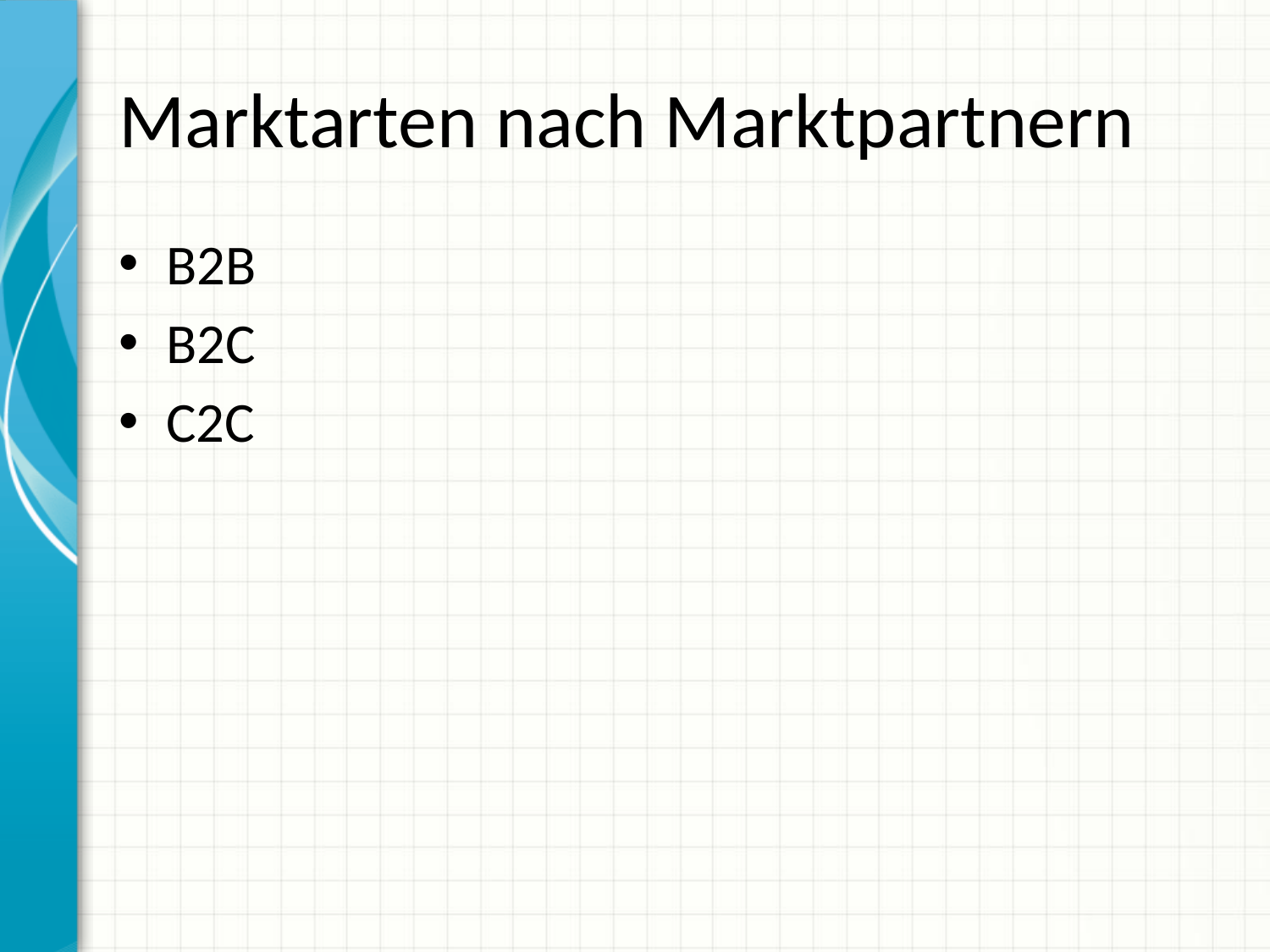

# Marktarten nach Marktpartnern
B2B
B2C
C2C